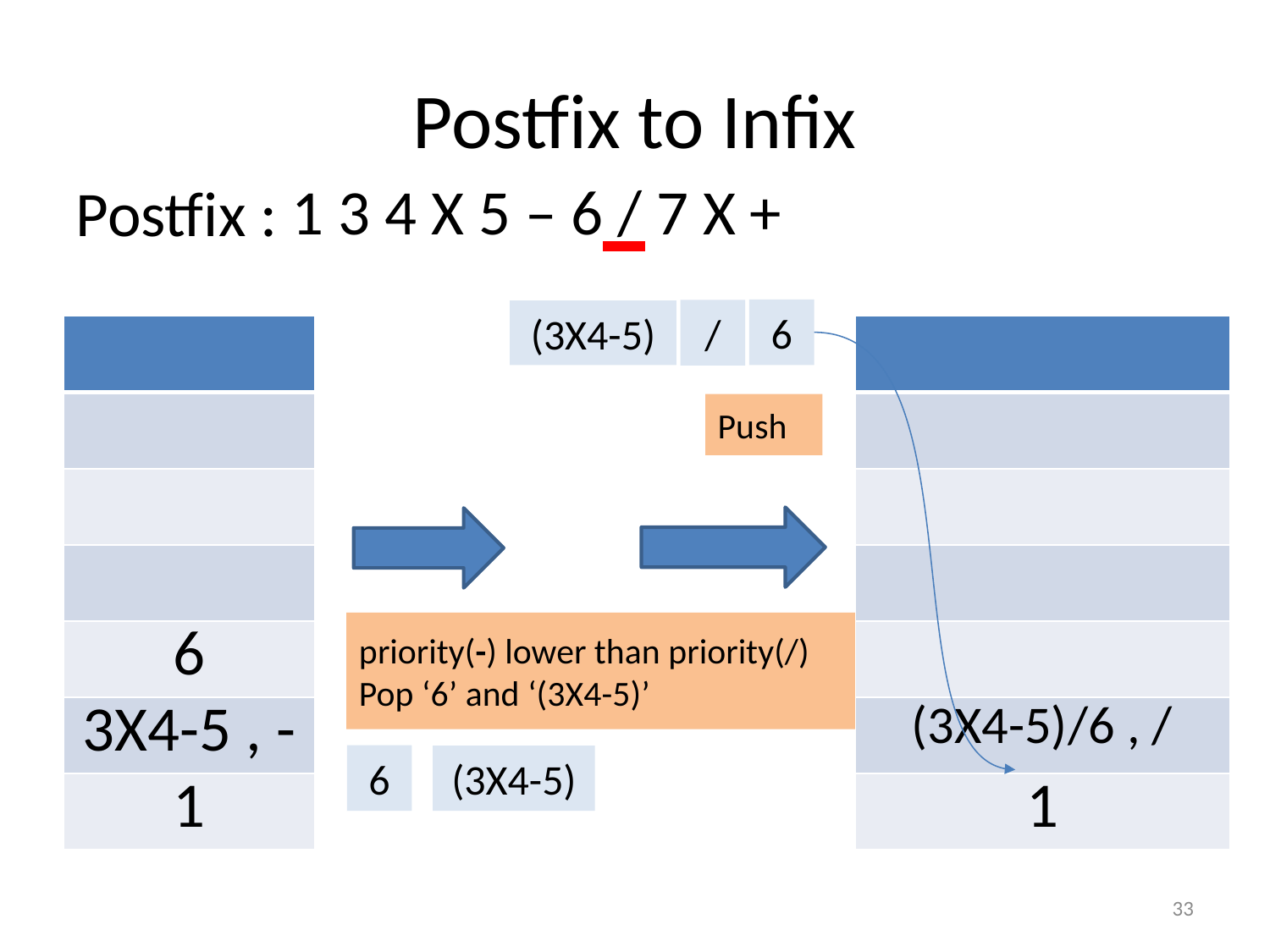

# Postfix to Infix
1 3 4 X 5 – 6 / 7 X +
Postfix :
6
/
(3X4-5)
|  |
| --- |
|  |
|  |
|  |
| 6 |
| 3X4-5 , - |
| 1 |
|  |
| --- |
|  |
|  |
|  |
|  |
| (3X4-5)/6 , / |
| 1 |
Push

priority(-) lower than priority(/)
Pop ‘6’ and ‘(3X4-5)’
6
(3X4-5)
33